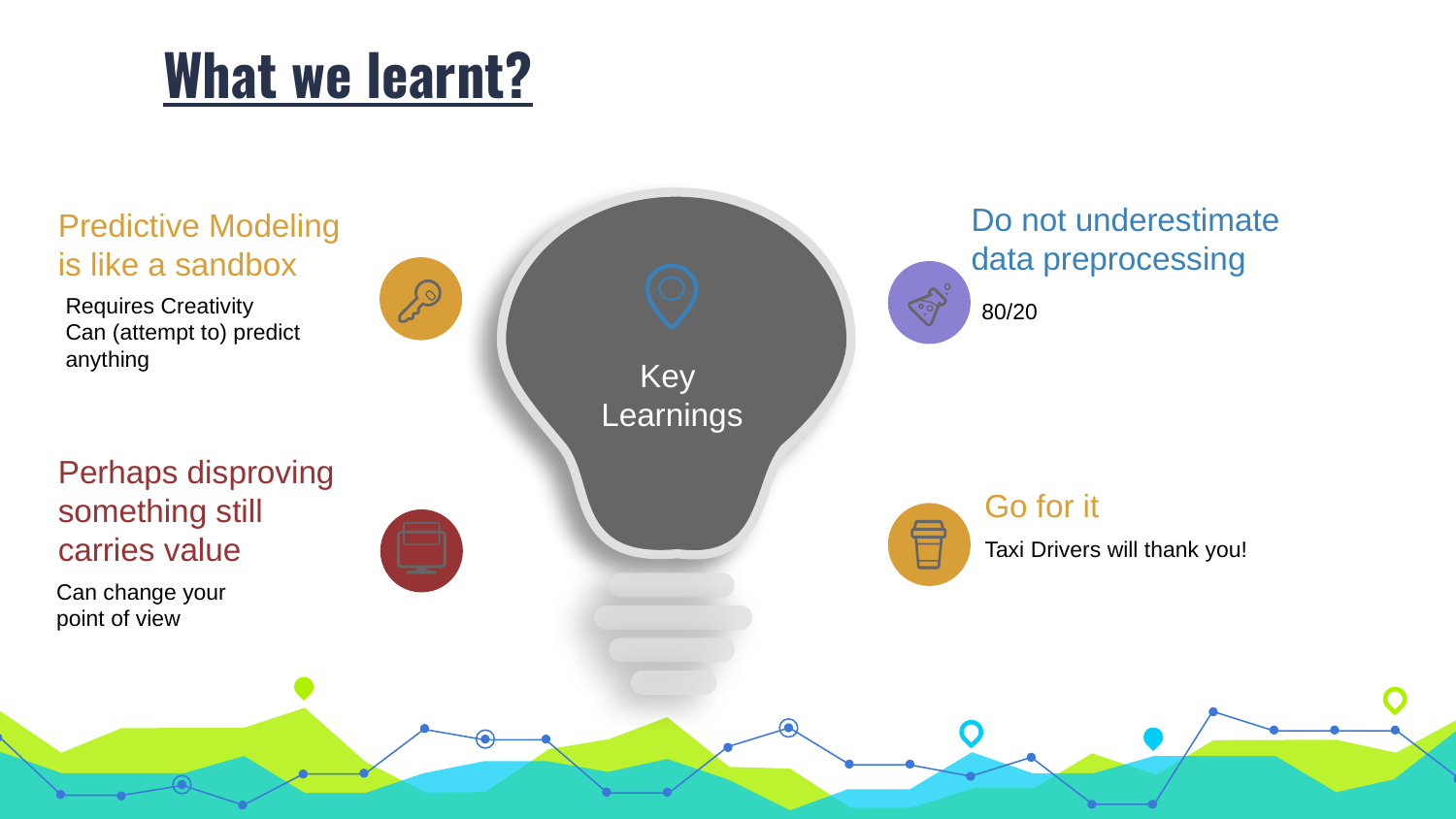

What we learnt?
Do not underestimate data preprocessing
80/20
Predictive Modeling
is like a sandbox
Requires Creativity
Can (attempt to) predict anything

Perhaps disproving something still carries value
Can change your point of view
Go for it
Taxi Drivers will thank you!

Key
Learnings